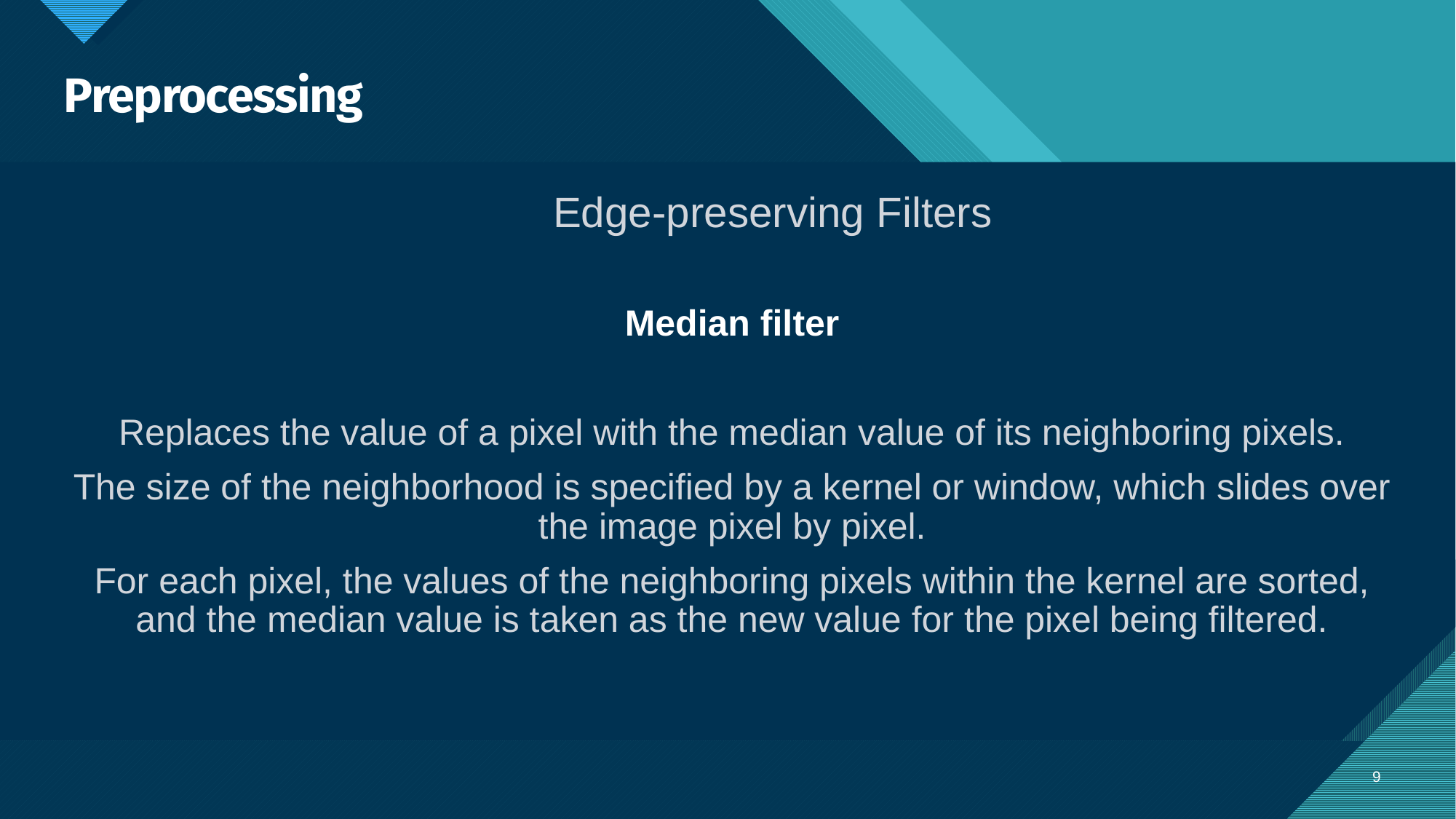

# Preprocessing
Edge-preserving Filters
Median filter

Replaces the value of a pixel with the median value of its neighboring pixels.
The size of the neighborhood is specified by a kernel or window, which slides over the image pixel by pixel.
For each pixel, the values of the neighboring pixels within the kernel are sorted, and the median value is taken as the new value for the pixel being filtered.
9